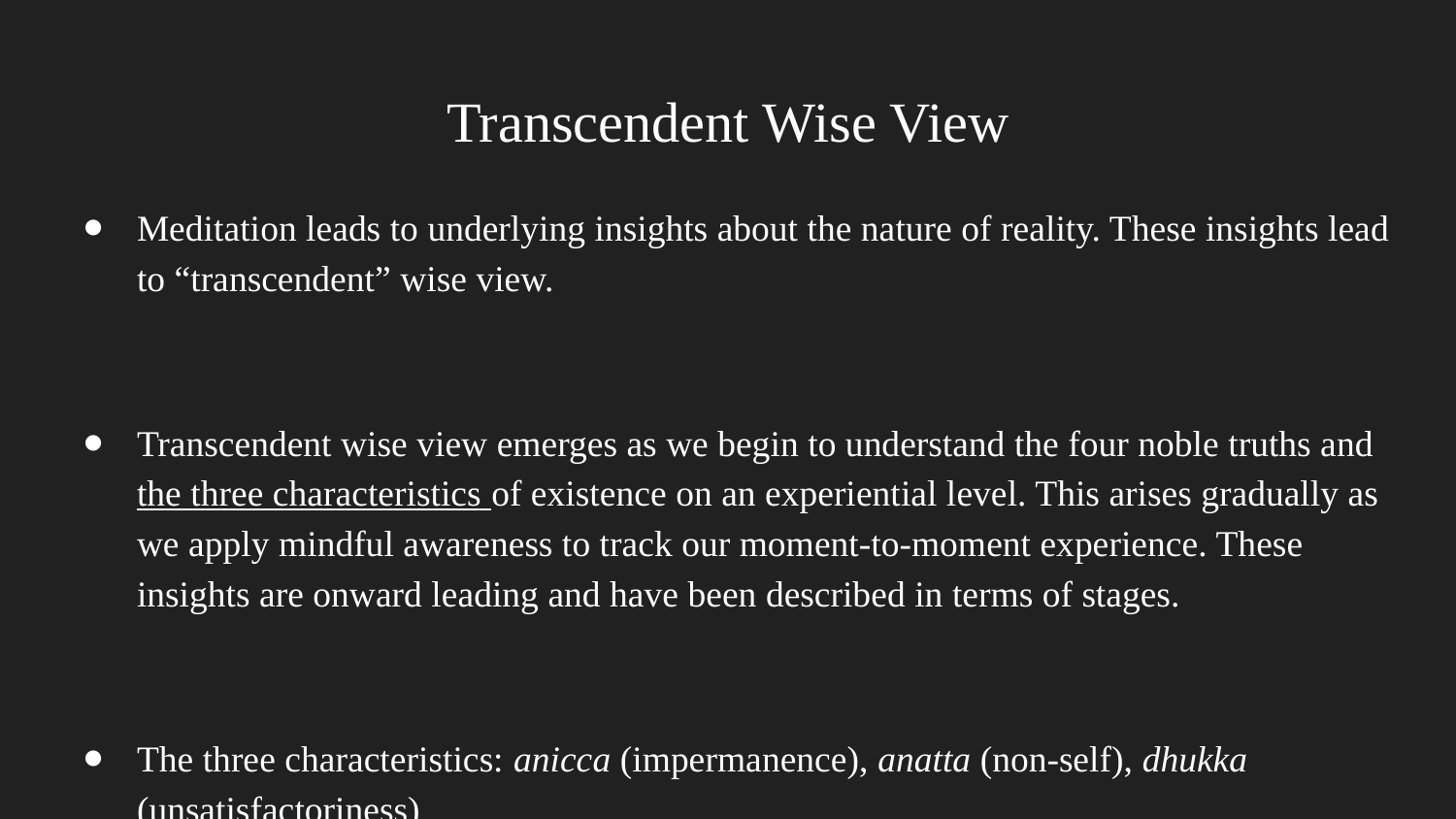

# Transcendent Wise View
Meditation leads to underlying insights about the nature of reality. These insights lead to “transcendent” wise view.

Transcendent wise view emerges as we begin to understand the four noble truths and the three characteristics of existence on an experiential level. This arises gradually as we apply mindful awareness to track our moment-to-moment experience. These insights are onward leading and have been described in terms of stages.

The three characteristics: anicca (impermanence), anatta (non-self), dhukka (unsatisfactoriness)